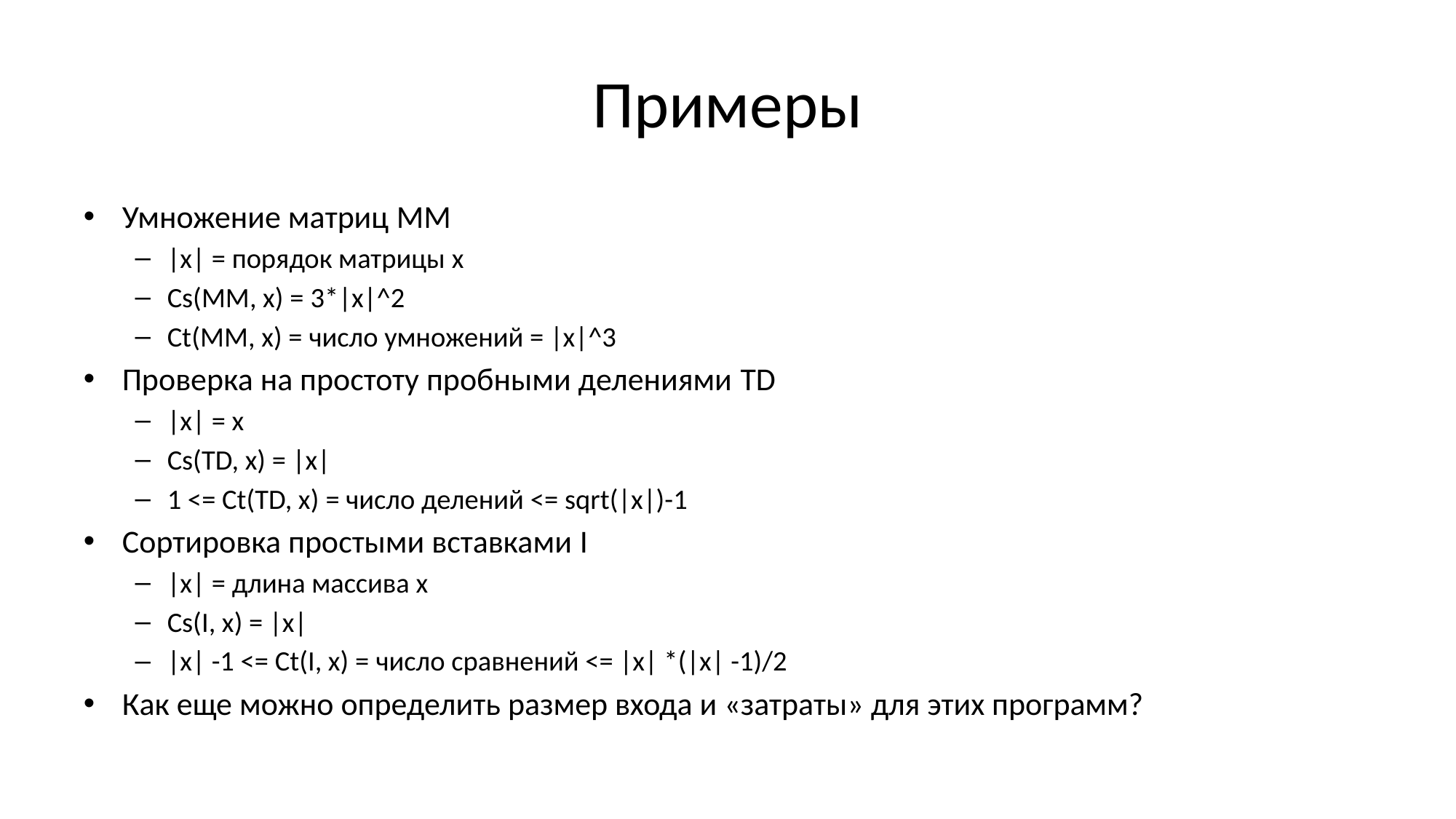

# Примеры
Умножение матриц MM
|x| = порядок матрицы x
Cs(MM, x) = 3*|x|^2
Ct(MM, x) = число умножений = |x|^3
Проверка на простоту пробными делениями TD
|x| = x
Cs(TD, x) = |x|
1 <= Ct(TD, x) = число делений <= sqrt(|x|)-1
Сортировка простыми вставками I
|x| = длина массива х
Cs(I, x) = |x|
|x| -1 <= Ct(I, x) = число сравнений <= |x| *(|x| -1)/2
Как еще можно определить размер входа и «затраты» для этих программ?